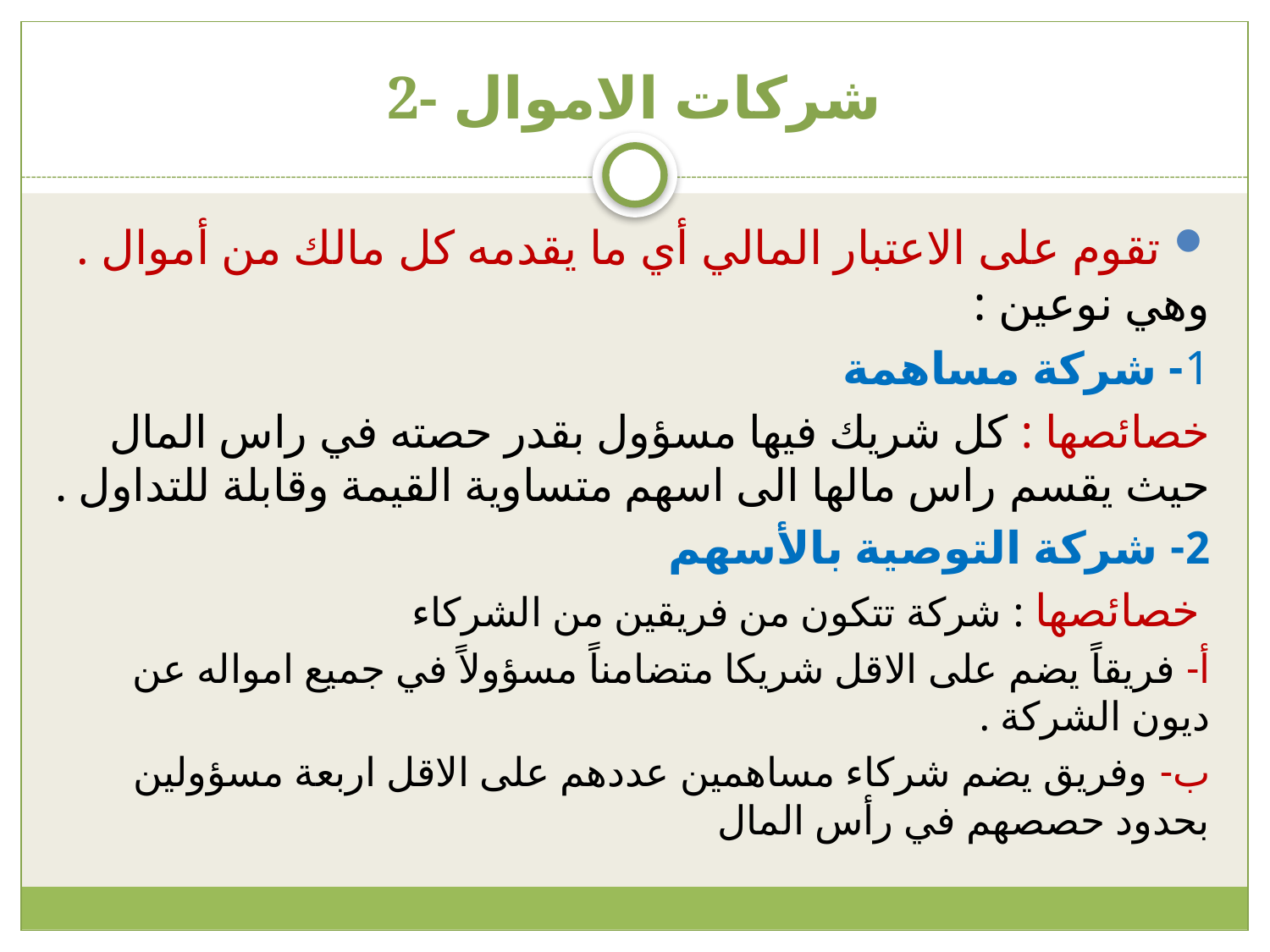

# 2- شركات الاموال
 تقوم على الاعتبار المالي أي ما يقدمه كل مالك من أموال . وهي نوعين :
1- شركة مساهمة
خصائصها : كل شريك فيها مسؤول بقدر حصته في راس المال حيث يقسم راس مالها الى اسهم متساوية القيمة وقابلة للتداول .
2- شركة التوصية بالأسهم
خصائصها : شركة تتكون من فريقين من الشركاء
أ- فريقاً يضم على الاقل شريكا متضامناً مسؤولاً في جميع امواله عن ديون الشركة .
ب- وفريق يضم شركاء مساهمين عددهم على الاقل اربعة مسؤولين بحدود حصصهم في رأس المال